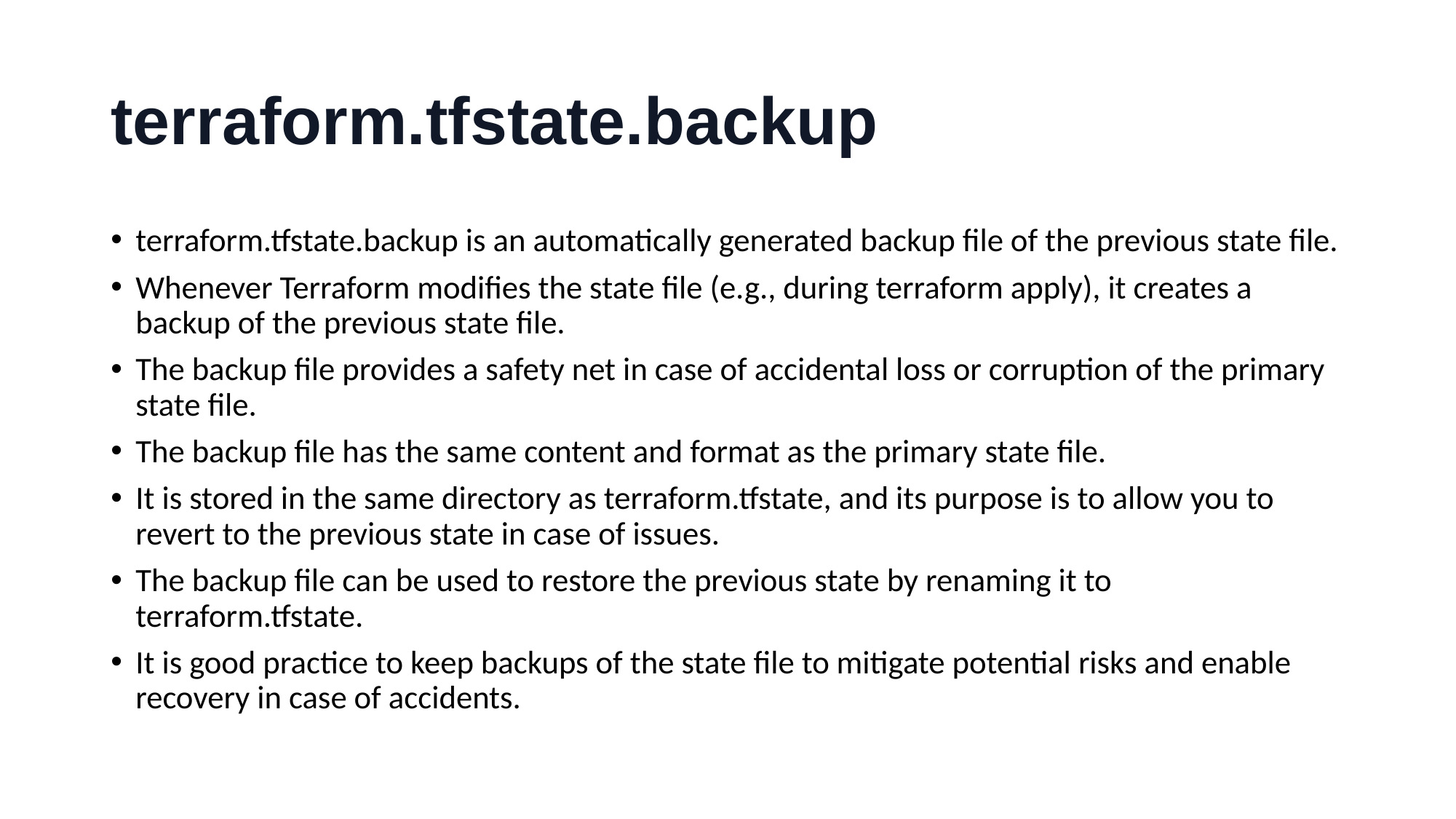

# terraform.tfstate.backup
terraform.tfstate.backup is an automatically generated backup file of the previous state file.
Whenever Terraform modifies the state file (e.g., during terraform apply), it creates a backup of the previous state file.
The backup file provides a safety net in case of accidental loss or corruption of the primary state file.
The backup file has the same content and format as the primary state file.
It is stored in the same directory as terraform.tfstate, and its purpose is to allow you to revert to the previous state in case of issues.
The backup file can be used to restore the previous state by renaming it to terraform.tfstate.
It is good practice to keep backups of the state file to mitigate potential risks and enable recovery in case of accidents.